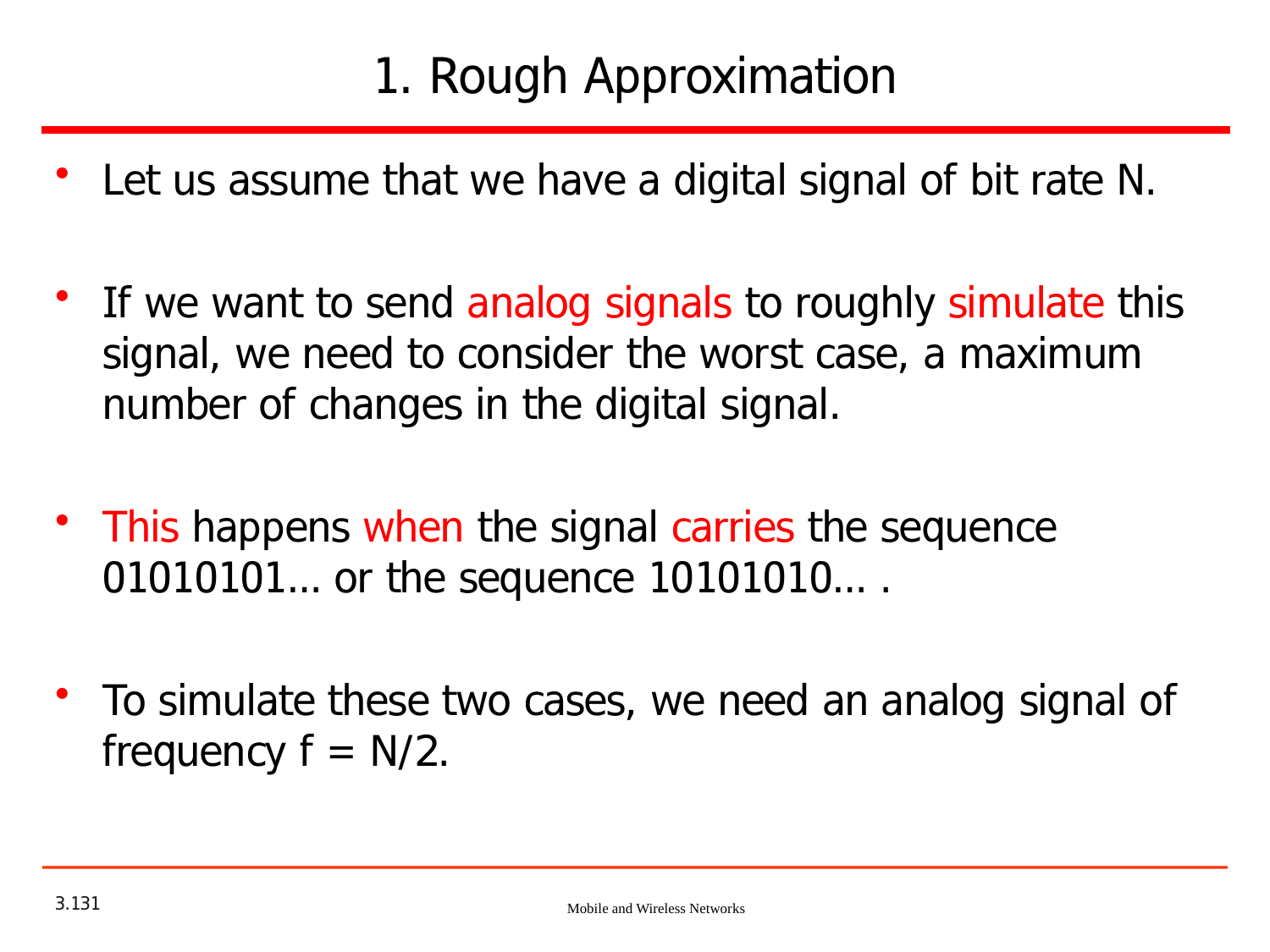

# 1. Rough Approximation
Let us assume that we have a digital signal of bit rate N.

If we want to send analog signals to roughly simulate this signal, we need to consider the worst case, a maximum number of changes in the digital signal.

This happens when the signal carries the sequence 01010101… or the sequence 10101010… .

To simulate these two cases, we need an analog signal of frequency f = N/2.
3.131
Mobile and Wireless Networks